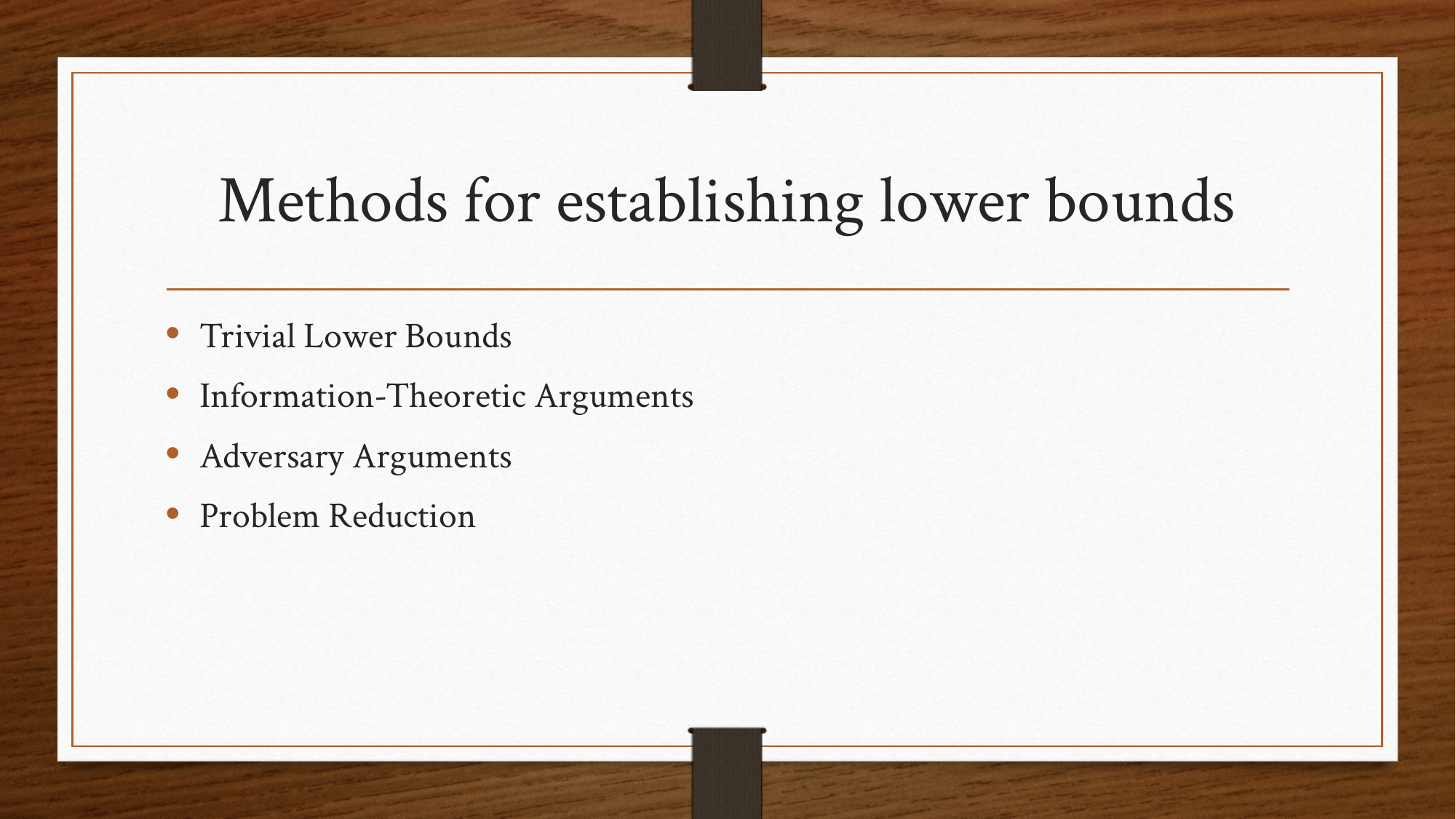

# Methods for establishing lower bounds
Trivial Lower Bounds
Information-Theoretic Arguments
Adversary Arguments
Problem Reduction